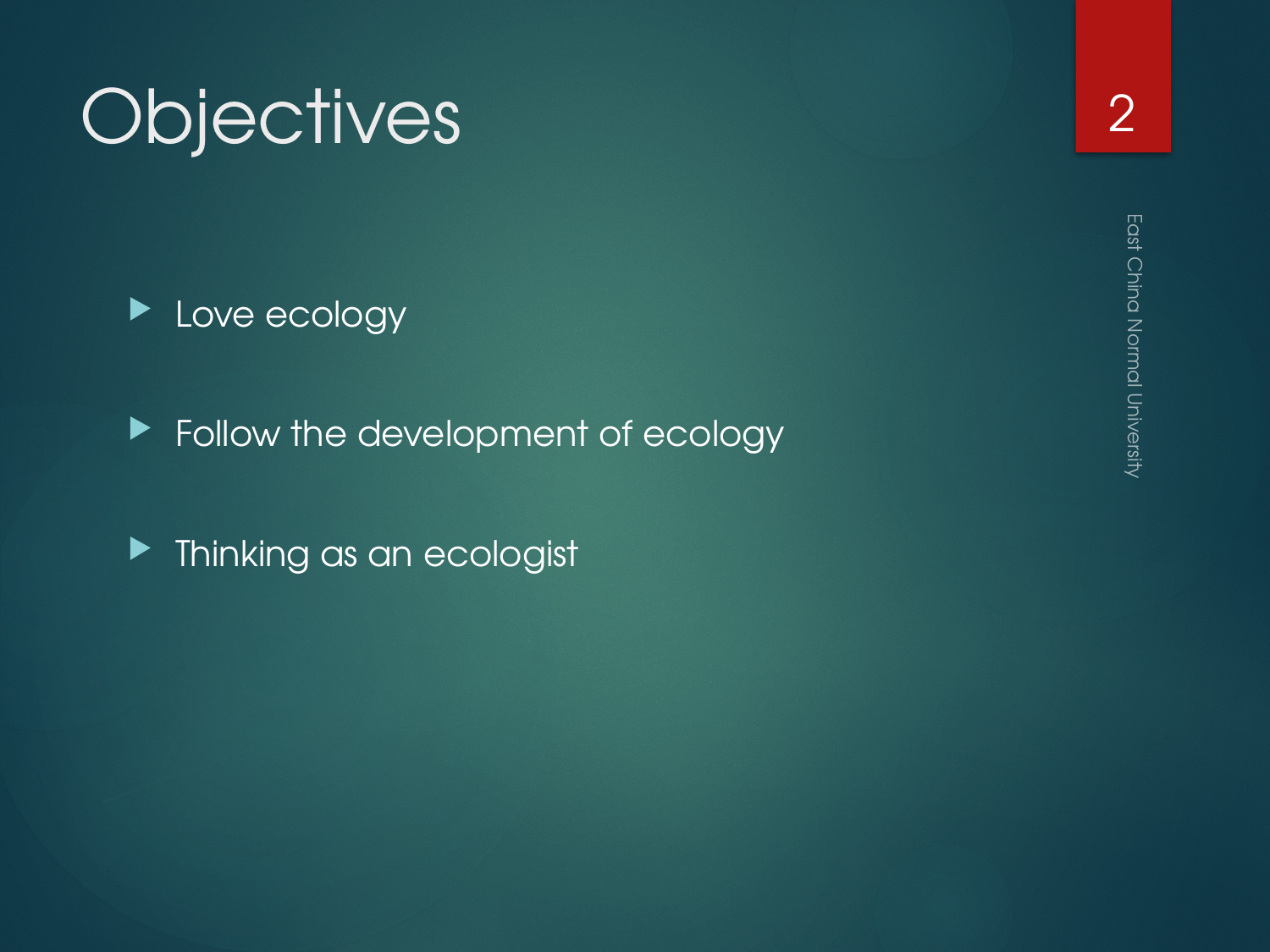

2
# Objectives
Love ecology

Follow the development of ecology

Thinking as an ecologist

East China Normal University